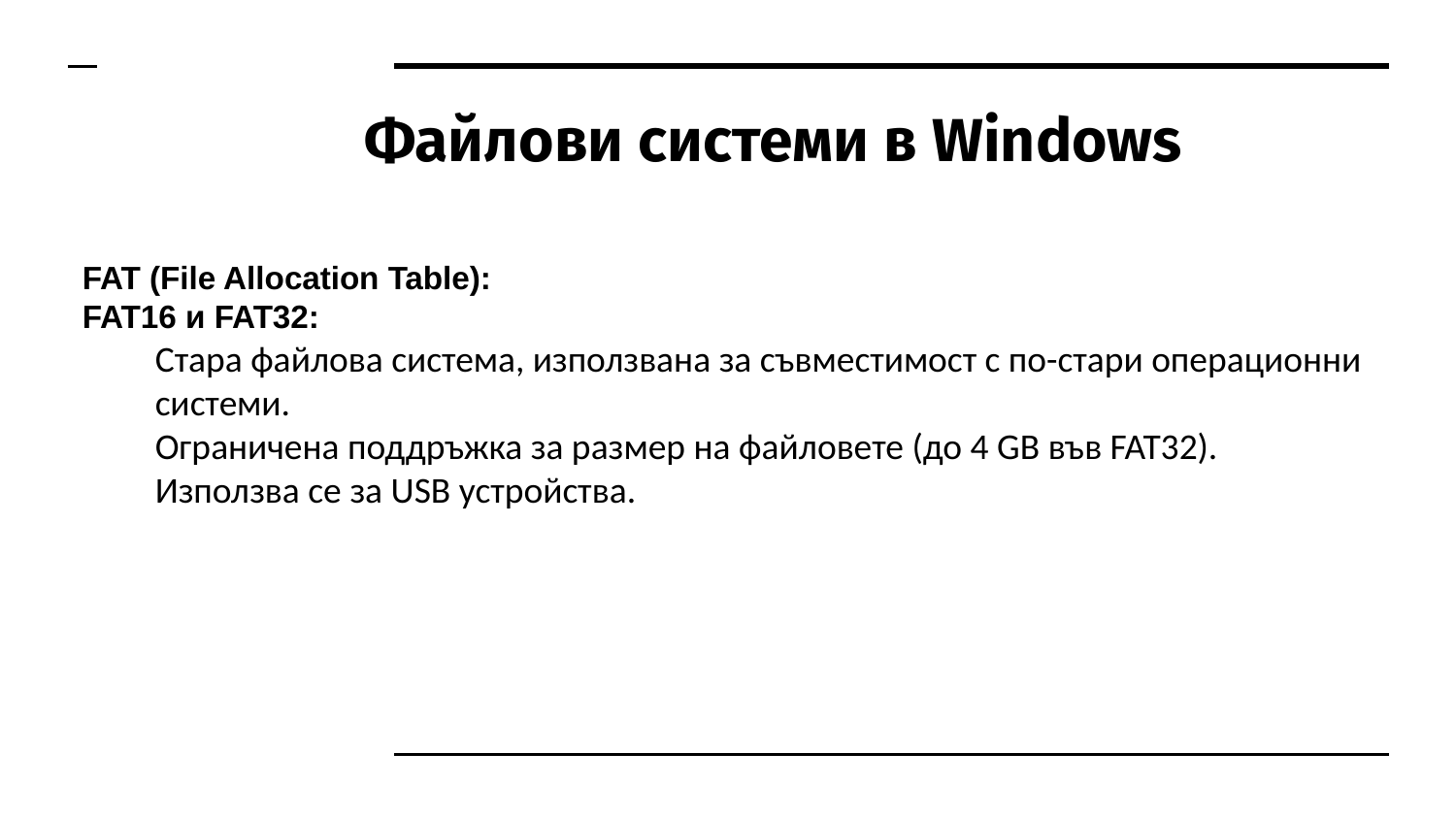

# Файлови системи в Windows
FAT (File Allocation Table):
FAT16 и FAT32:
Стара файлова система, използвана за съвместимост с по-стари операционни системи.
Ограничена поддръжка за размер на файловете (до 4 GB във FAT32).
Използва се за USB устройства.